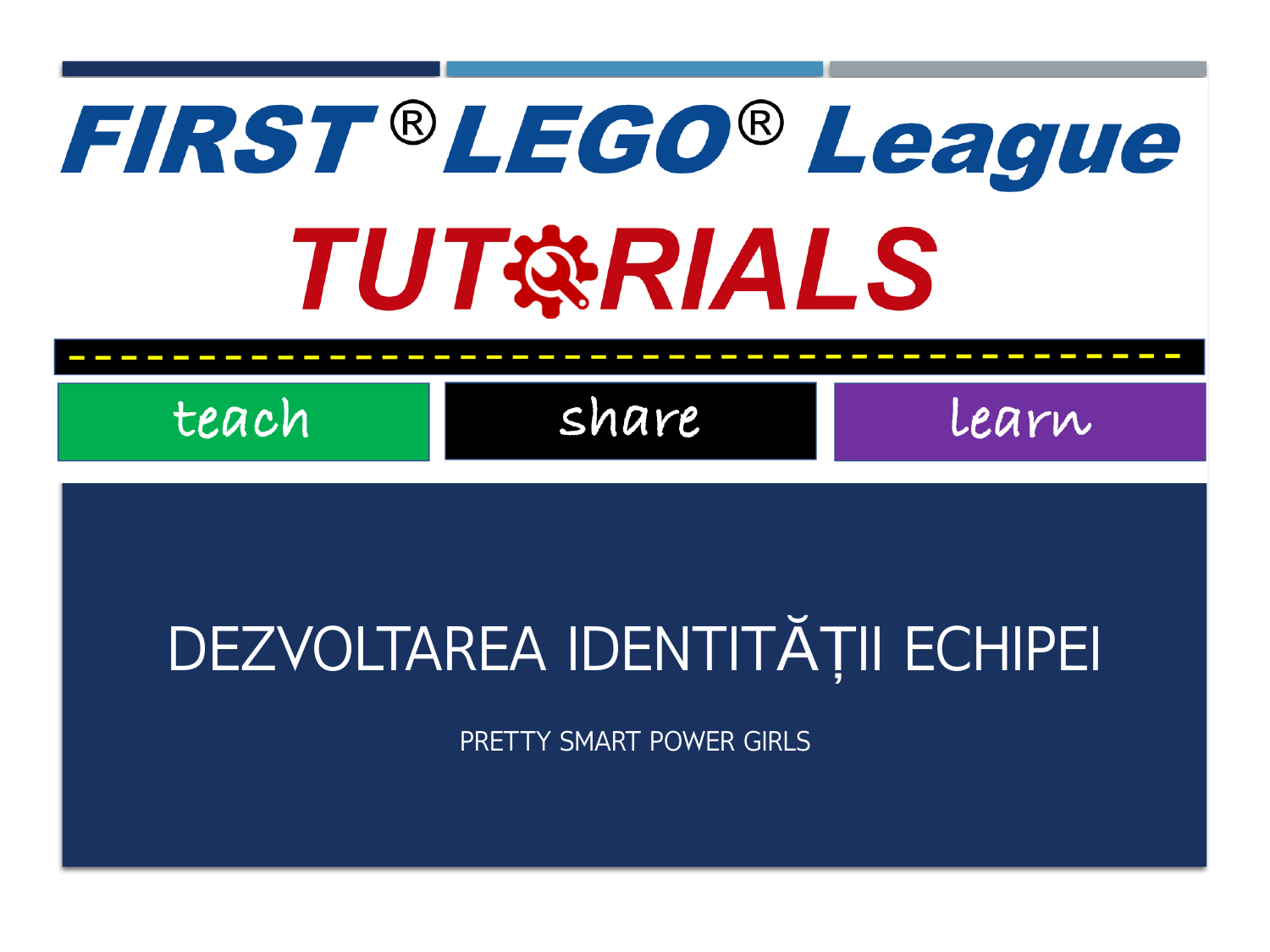

# Dezvoltarea identității echipei
PRETTY SMART POWER GIRLS